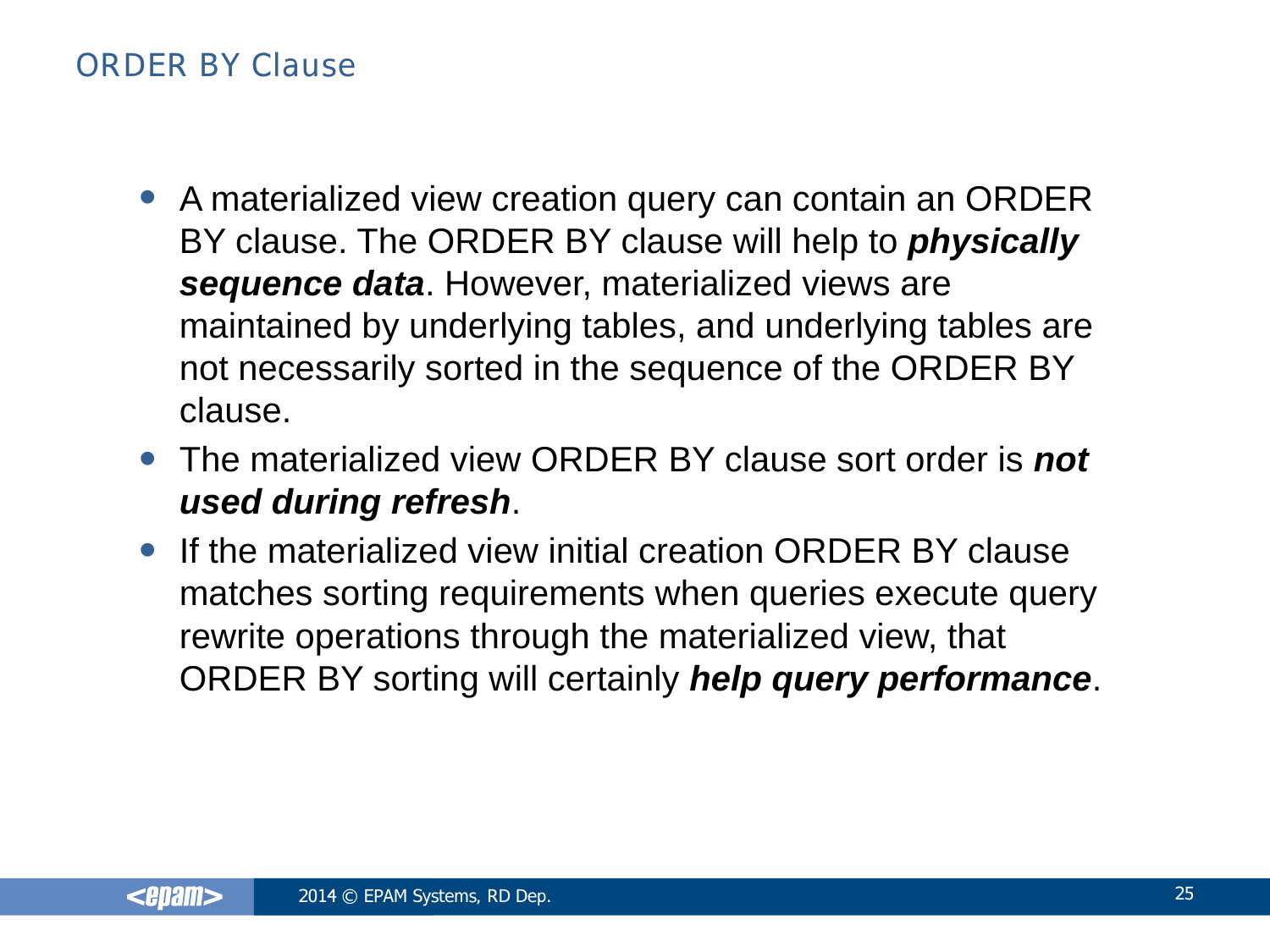

# ORDER BY Clause
A materialized view creation query can contain an ORDER BY clause. The ORDER BY clause will help to physically sequence data. However, materialized views are maintained by underlying tables, and underlying tables are not necessarily sorted in the sequence of the ORDER BY clause.
The materialized view ORDER BY clause sort order is not used during refresh.
If the materialized view initial creation ORDER BY clause matches sorting requirements when queries execute query rewrite operations through the materialized view, that ORDER BY sorting will certainly help query performance.
25
2014 © EPAM Systems, RD Dep.